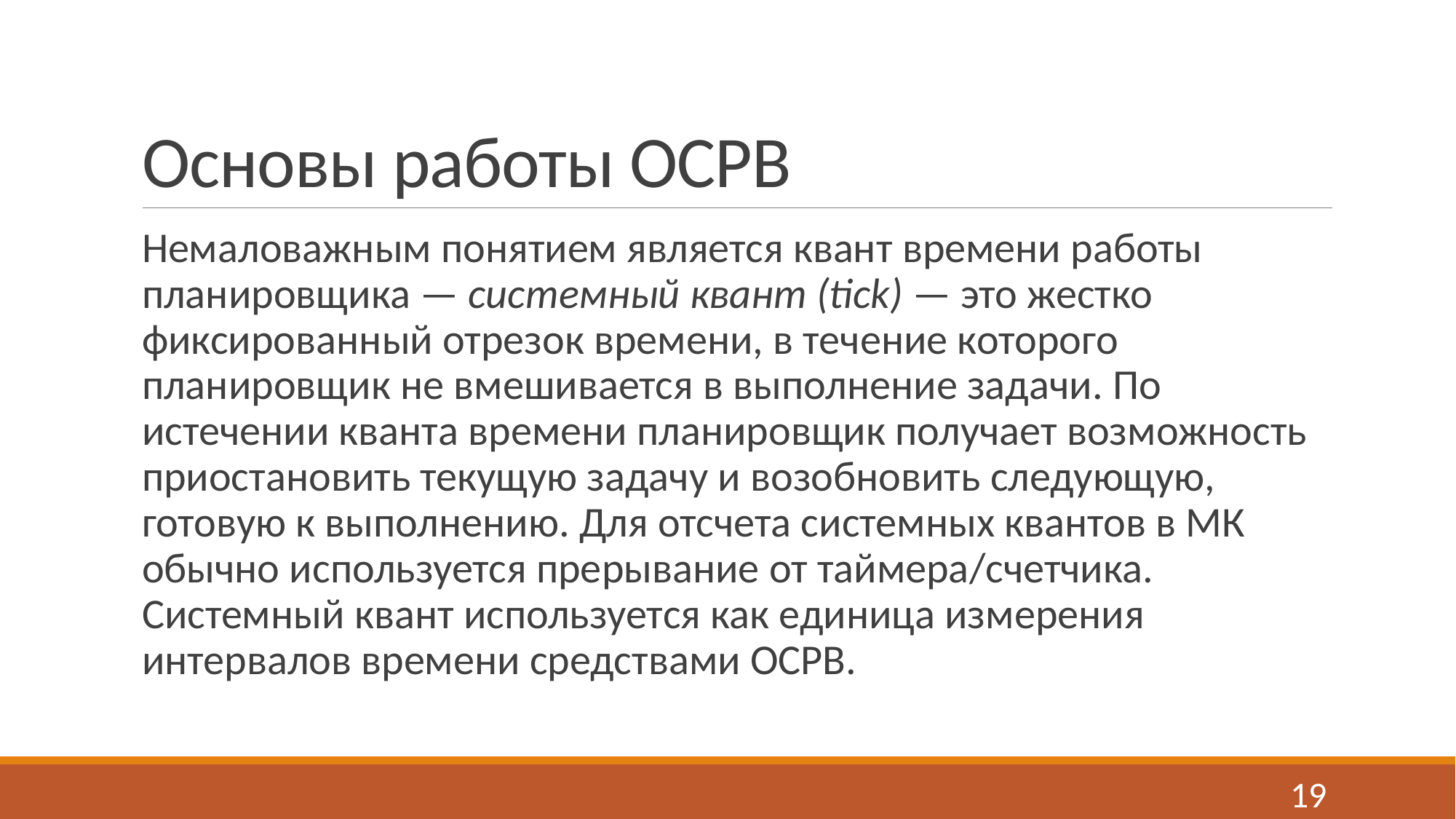

# Основы работы ОСРВ
Немаловажным понятием является квант времени работы планировщика — системный квант (tick) — это жестко фиксированный отрезок времени, в течение которого планировщик не вмешивается в выполнение задачи. По истечении кванта времени планировщик получает возможность приостановить текущую задачу и возобновить следующую, готовую к выполнению. Для отсчета системных квантов в МК обычно используется прерывание от таймера/счетчика. Системный квант используется как единица измерения интервалов времени средствами ОСРВ.
19